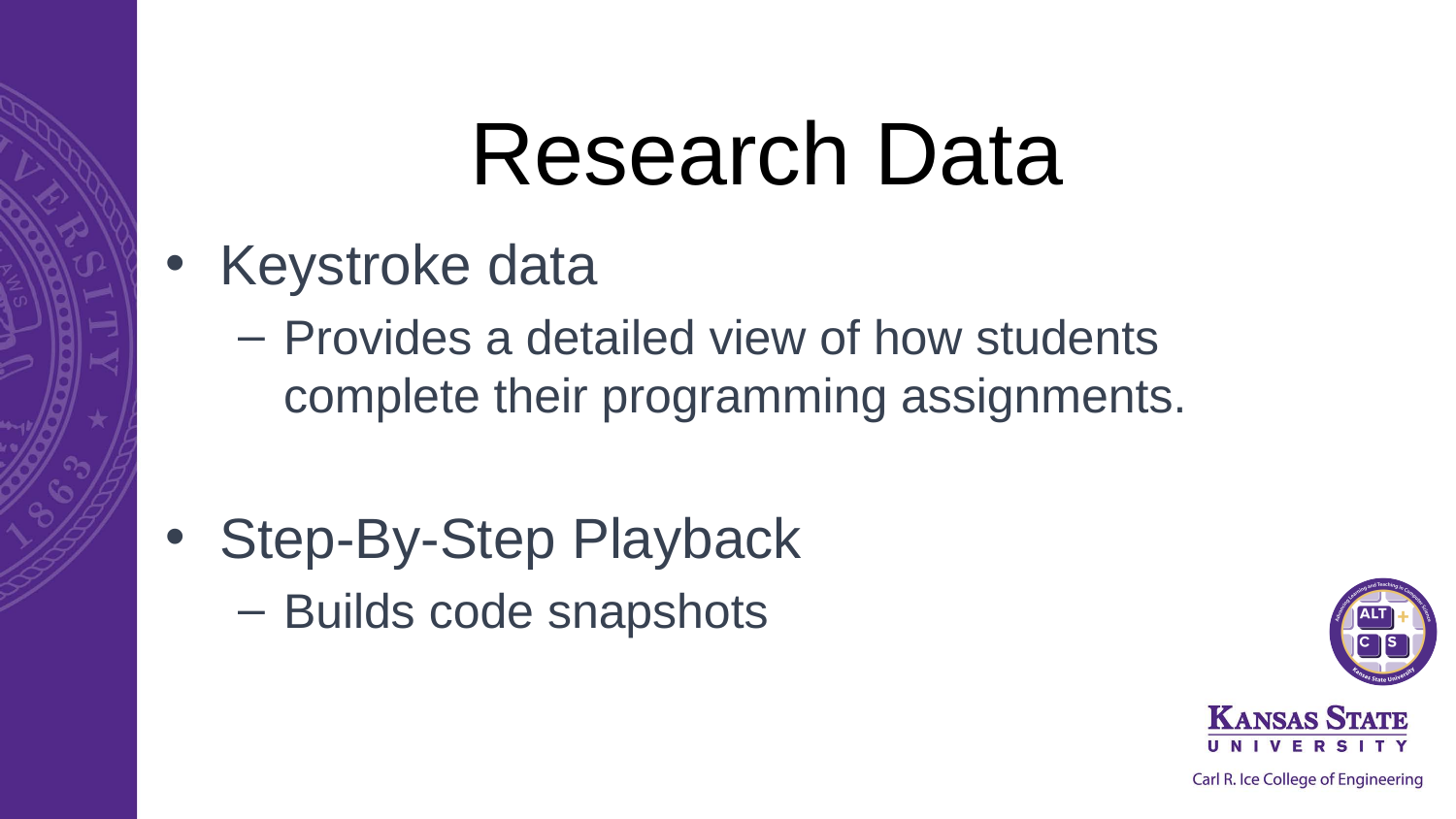

# Research Data
Keystroke data
Provides a detailed view of how students complete their programming assignments.

Step-By-Step Playback
Builds code snapshots